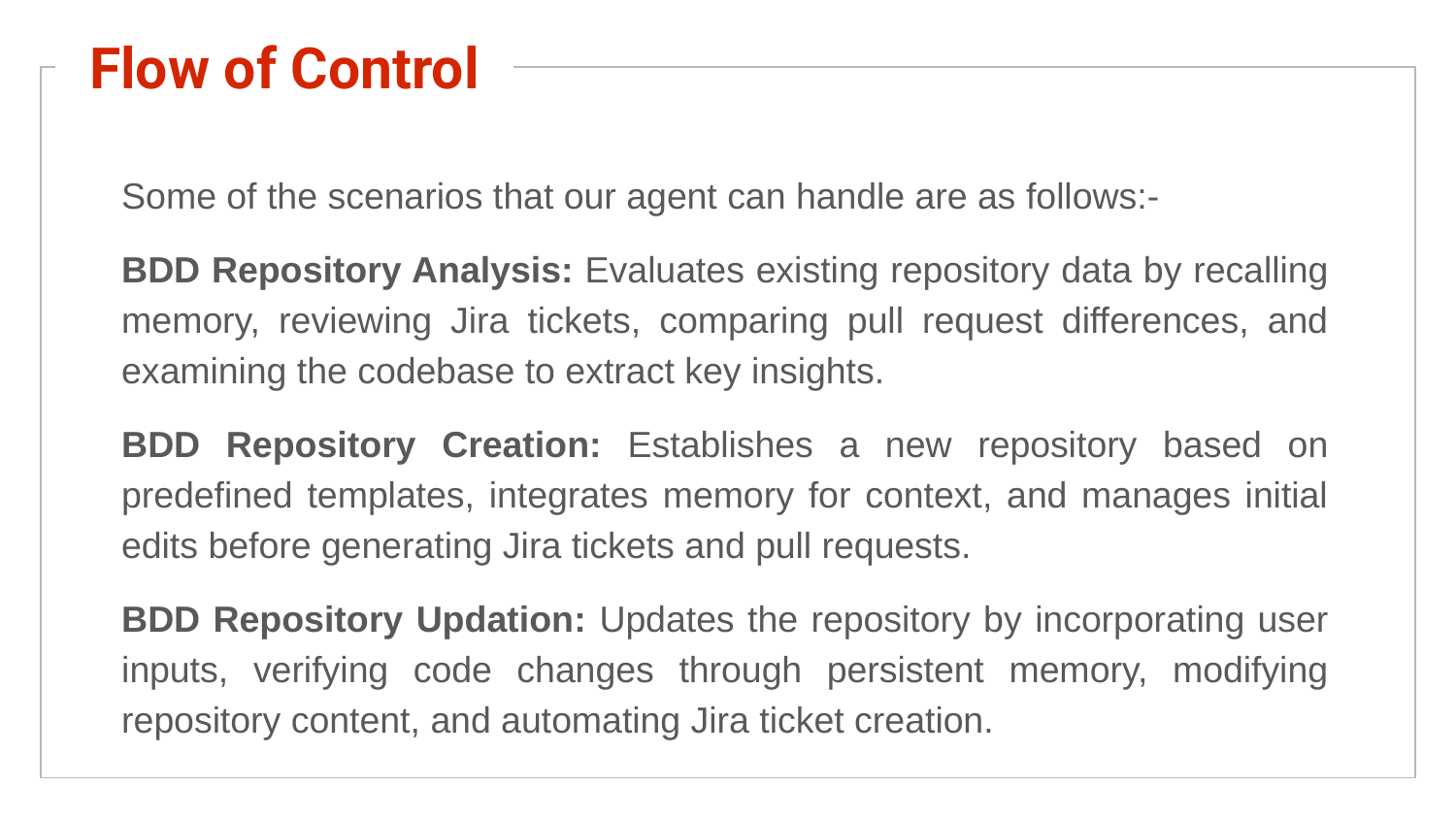

# Flow of Control

Some of the scenarios that our agent can handle are as follows:-
BDD Repository Analysis: Evaluates existing repository data by recalling memory, reviewing Jira tickets, comparing pull request differences, and examining the codebase to extract key insights.
BDD Repository Creation: Establishes a new repository based on predefined templates, integrates memory for context, and manages initial edits before generating Jira tickets and pull requests.
BDD Repository Updation: Updates the repository by incorporating user inputs, verifying code changes through persistent memory, modifying repository content, and automating Jira ticket creation.